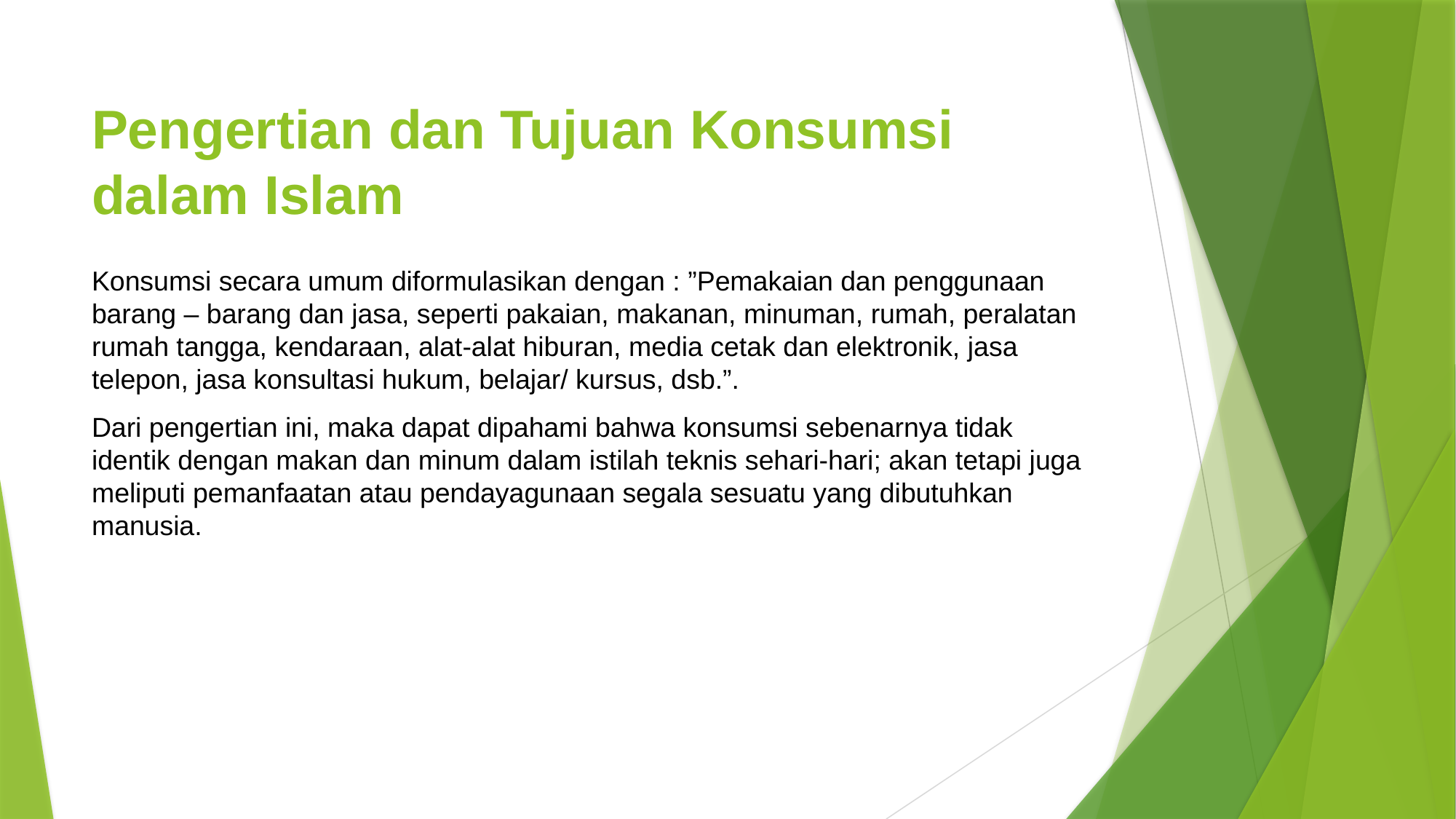

# Pengertian dan Tujuan Konsumsi dalam Islam
Konsumsi secara umum diformulasikan dengan : ”Pemakaian dan penggunaan barang – barang dan jasa, seperti pakaian, makanan, minuman, rumah, peralatan rumah tangga, kendaraan, alat-alat hiburan, media cetak dan elektronik, jasa telepon, jasa konsultasi hukum, belajar/ kursus, dsb.”.
Dari pengertian ini, maka dapat dipahami bahwa konsumsi sebenarnya tidak identik dengan makan dan minum dalam istilah teknis sehari-hari; akan tetapi juga meliputi pemanfaatan atau pendayagunaan segala sesuatu yang dibutuhkan manusia.